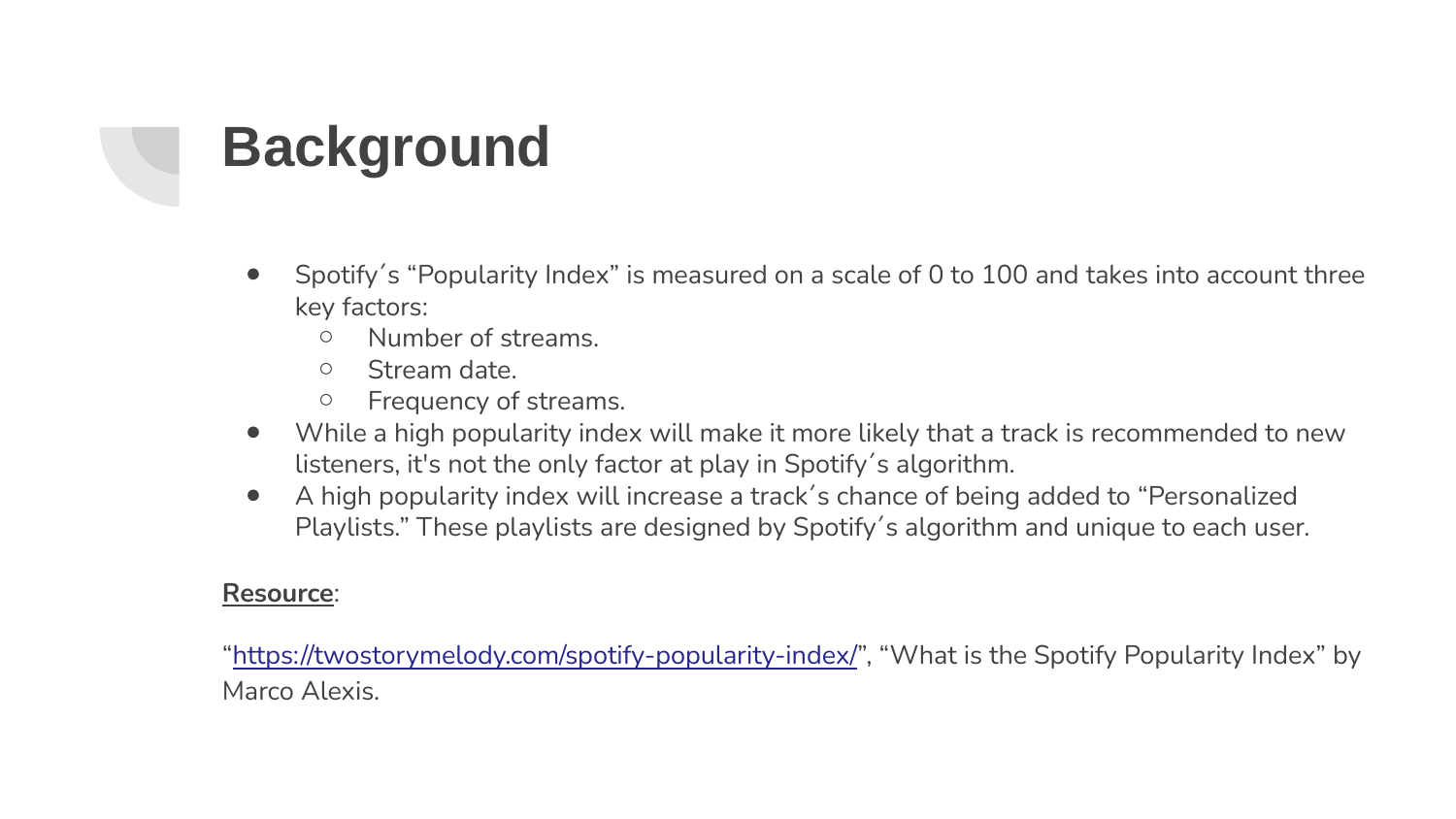

# Background
Spotify´s “Popularity Index” is measured on a scale of 0 to 100 and takes into account three key factors:
Number of streams.
Stream date.
Frequency of streams.
While a high popularity index will make it more likely that a track is recommended to new listeners, it's not the only factor at play in Spotify´s algorithm.
A high popularity index will increase a track´s chance of being added to “Personalized Playlists.” These playlists are designed by Spotify´s algorithm and unique to each user.

Resource:

“https://twostorymelody.com/spotify-popularity-index/”, “What is the Spotify Popularity Index” by Marco Alexis.